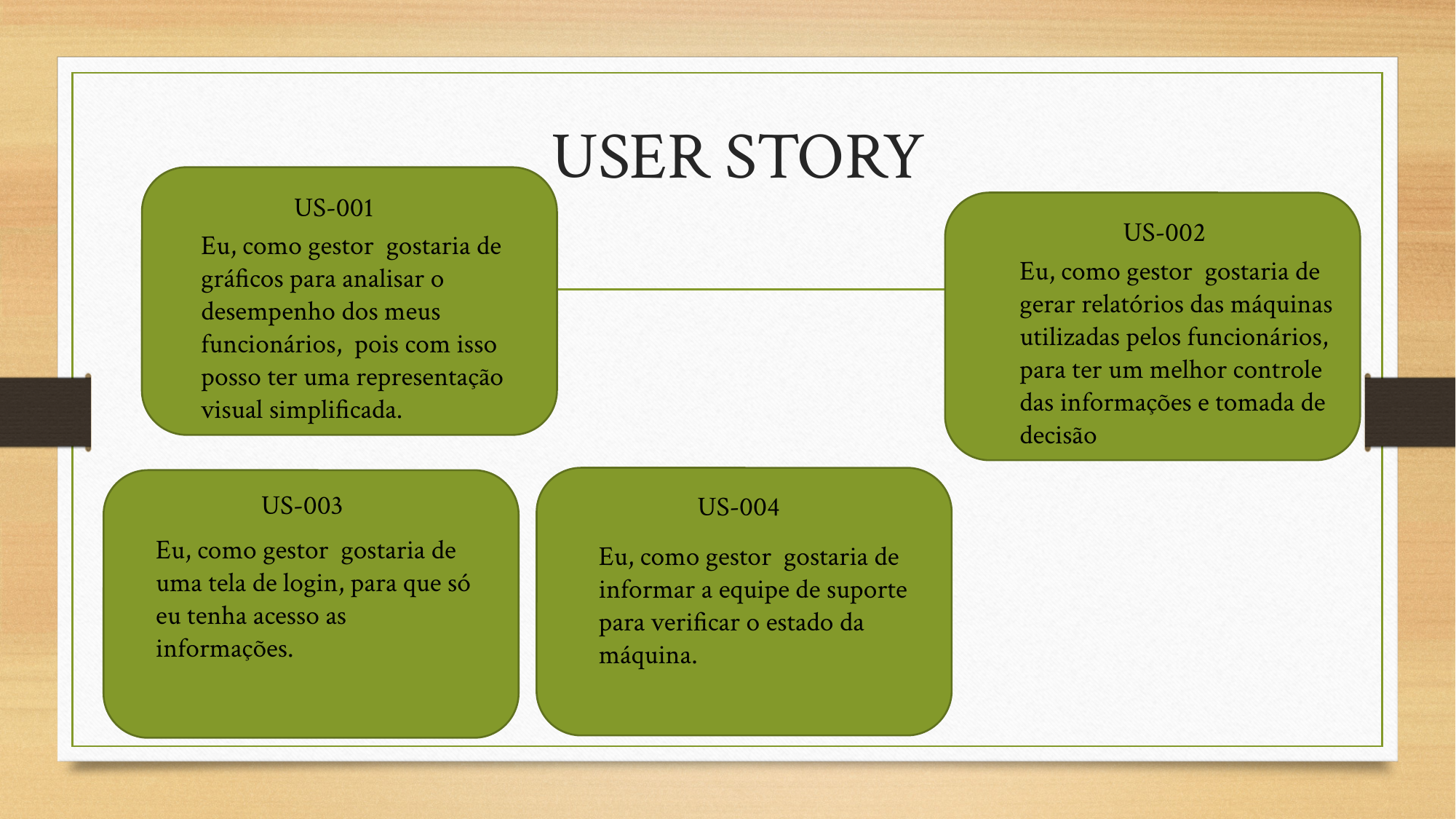

# USER STORY

US-001

US-002
Eu, como gestor  gostaria de gráficos para analisar o desempenho dos meus funcionários,  pois com isso posso ter uma representação visual simplificada.
Eu, como gestor  gostaria de gerar relatórios das máquinas utilizadas pelos funcionários, para ter um melhor controle das informações e tomada de decisão

US-003
US-004
Eu, como gestor  gostaria de uma tela de login, para que só eu tenha acesso as informações.
Eu, como gestor  gostaria de informar a equipe de suporte para verificar o estado da máquina.